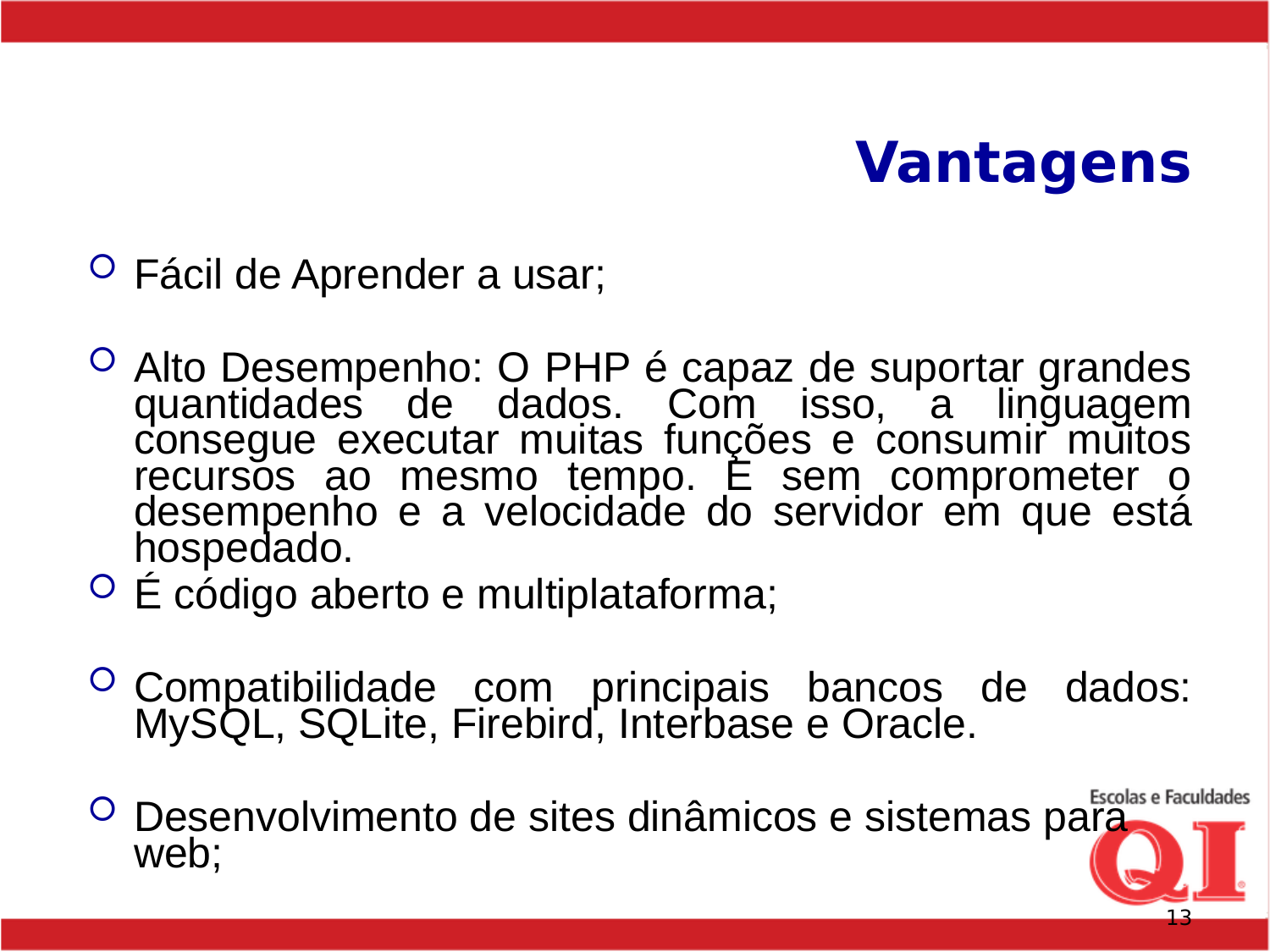

# Vantagens
Fácil de Aprender a usar;

Alto Desempenho: O PHP é capaz de suportar grandes quantidades de dados. Com isso, a linguagem consegue executar muitas funções e consumir muitos recursos ao mesmo tempo. E sem comprometer o desempenho e a velocidade do servidor em que está hospedado.
É código aberto e multiplataforma;

Compatibilidade com principais bancos de dados: MySQL, SQLite, Firebird, Interbase e Oracle.

Desenvolvimento de sites dinâmicos e sistemas para web;
13